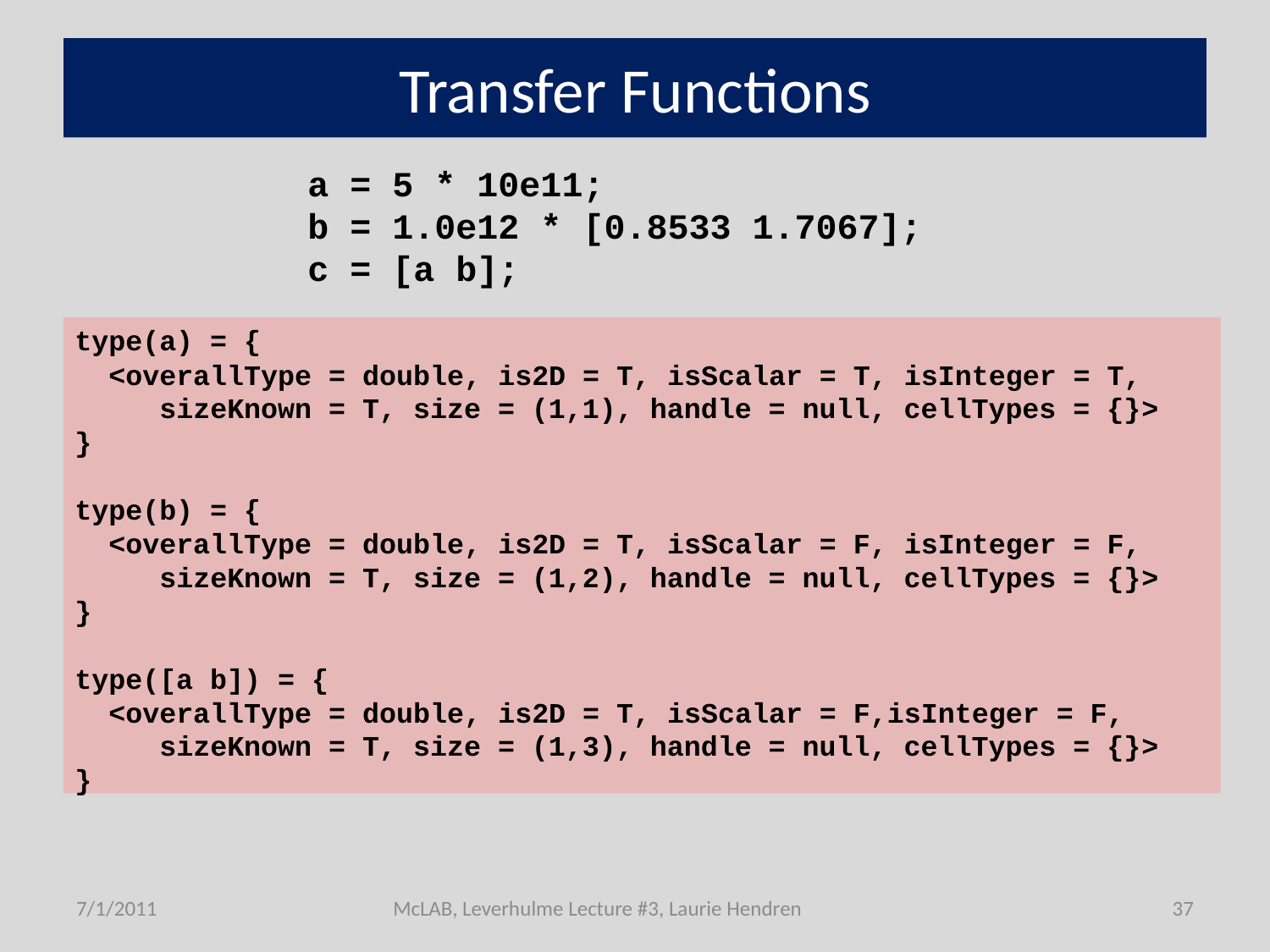

# Transfer Functions
a = 5 * 10e11;
b = 1.0e12 * [0.8533 1.7067];
c = [a b];

type(a) = {
  <overallType = double, is2D = T, isScalar = T, isInteger = T,
     sizeKnown = T, size = (1,1), handle = null, cellTypes = {}>
}

type(b) = {
  <overallType = double, is2D = T, isScalar = F, isInteger = F,
     sizeKnown = T, size = (1,2), handle = null, cellTypes = {}>
}

type([a b]) = {
  <overallType = double, is2D = T, isScalar = F,isInteger = F,
     sizeKnown = T, size = (1,3), handle = null, cellTypes = {}>
}
7/1/2011
McLAB, Leverhulme Lecture #3, Laurie Hendren
37